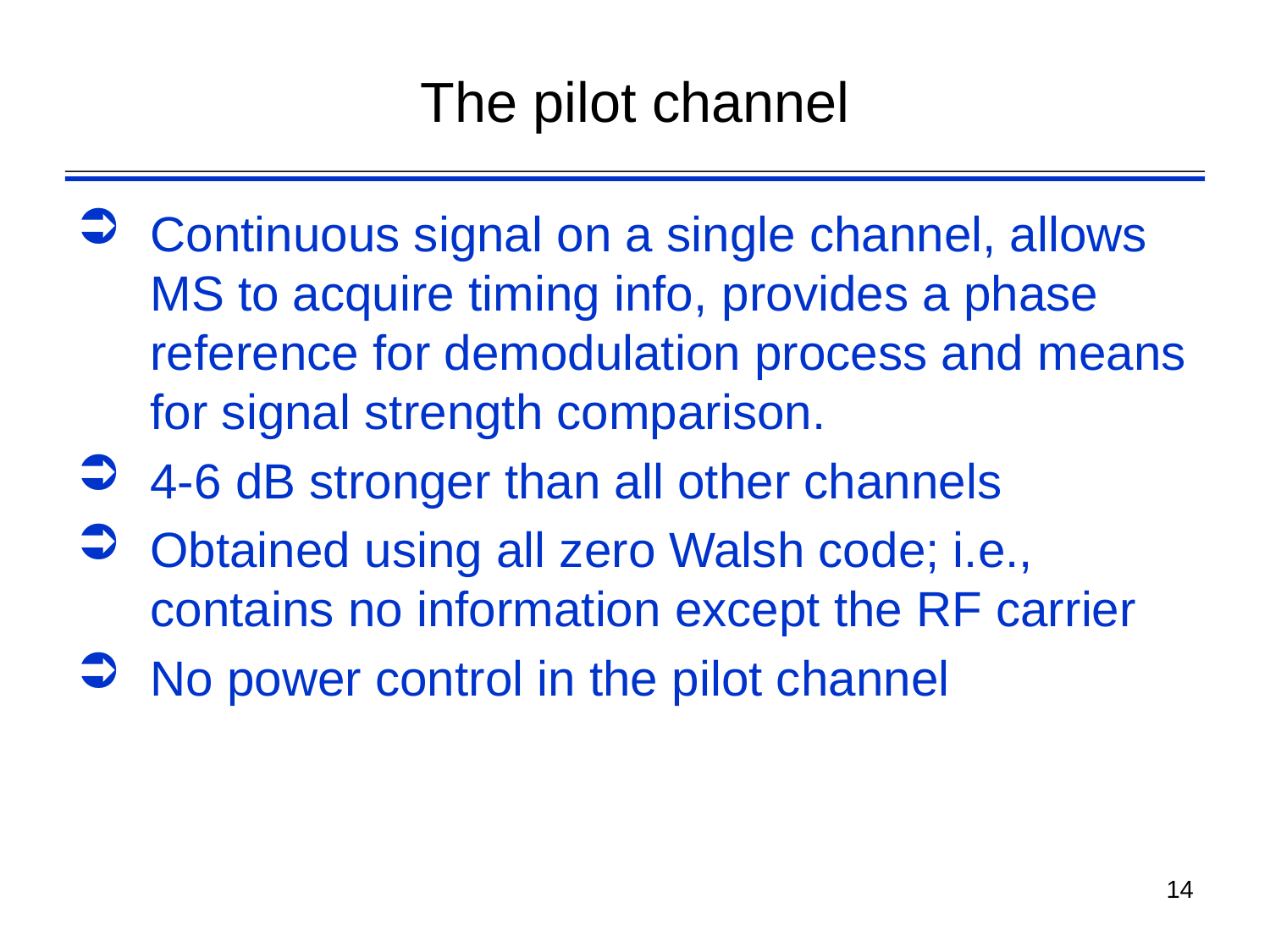

# The pilot channel
Continuous signal on a single channel, allows MS to acquire timing info, provides a phase reference for demodulation process and means for signal strength comparison.
4-6 dB stronger than all other channels
Obtained using all zero Walsh code; i.e., contains no information except the RF carrier
No power control in the pilot channel

14